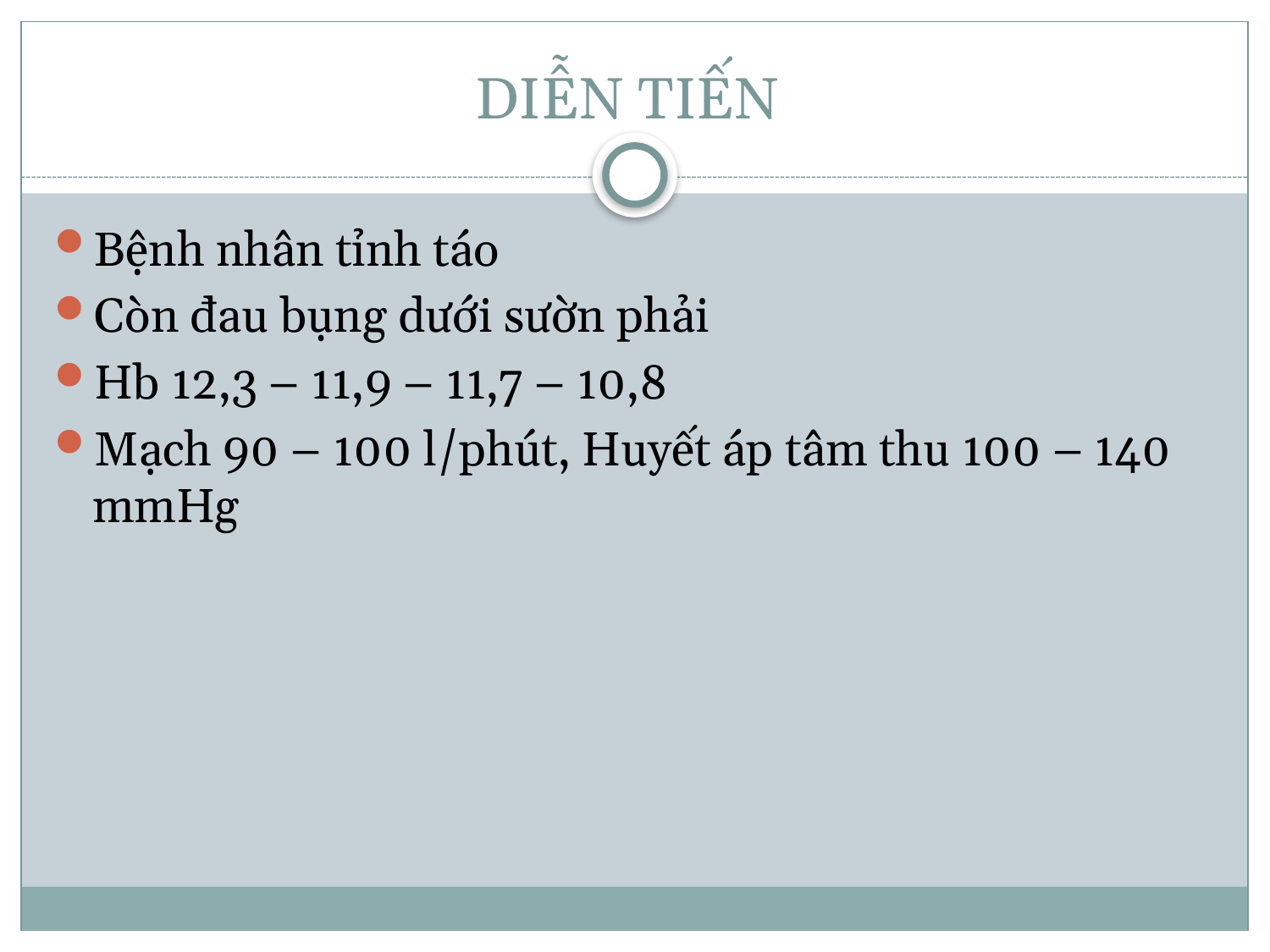

# DIỄN TIẾN
Bệnh nhân tỉnh táo
Còn đau bụng dưới sườn phải
Hb 12,3 – 11,9 – 11,7 – 10,8
Mạch 90 – 100 l/phút, Huyết áp tâm thu 100 – 140 mmHg